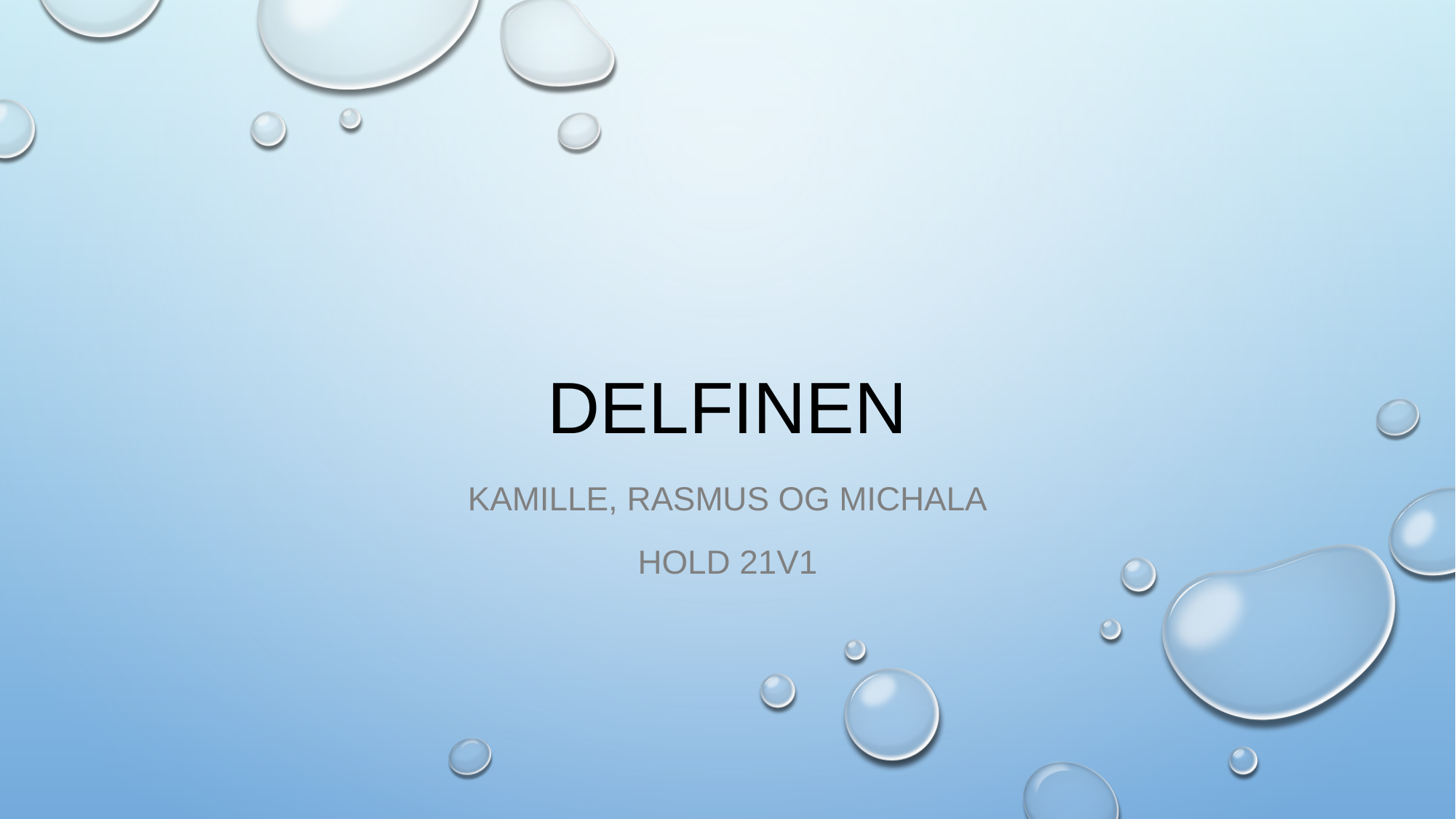

# Delfinen
Kamille, rasmus og Michala
Hold 21v1